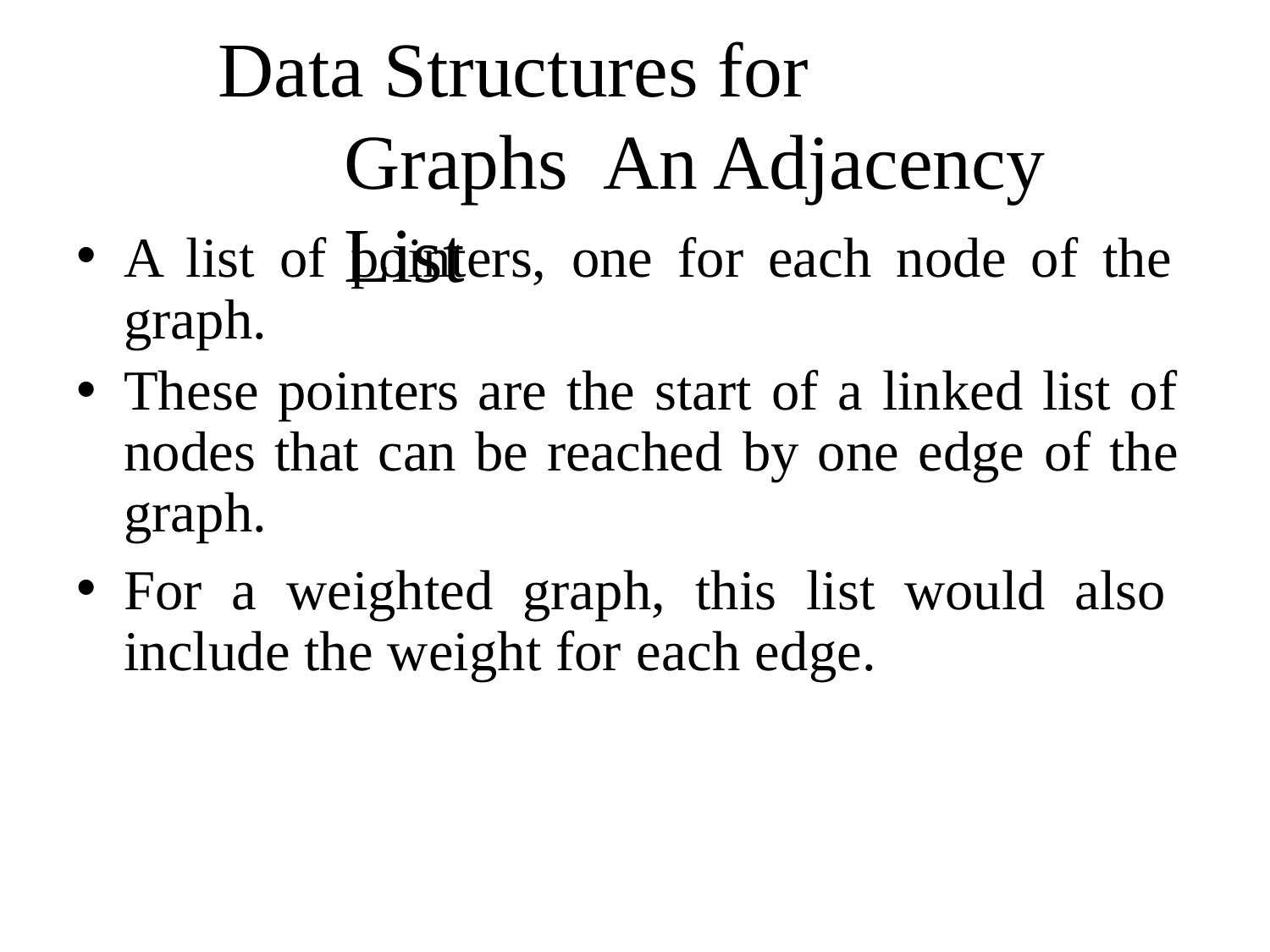

# Data Structures for Graphs  An Adjacency List
A list of pointers, one for each node of the  graph.
These pointers are the start of a linked list of  nodes that can be reached by one edge of the  graph.
For a weighted graph, this list would also  include the weight for each edge.